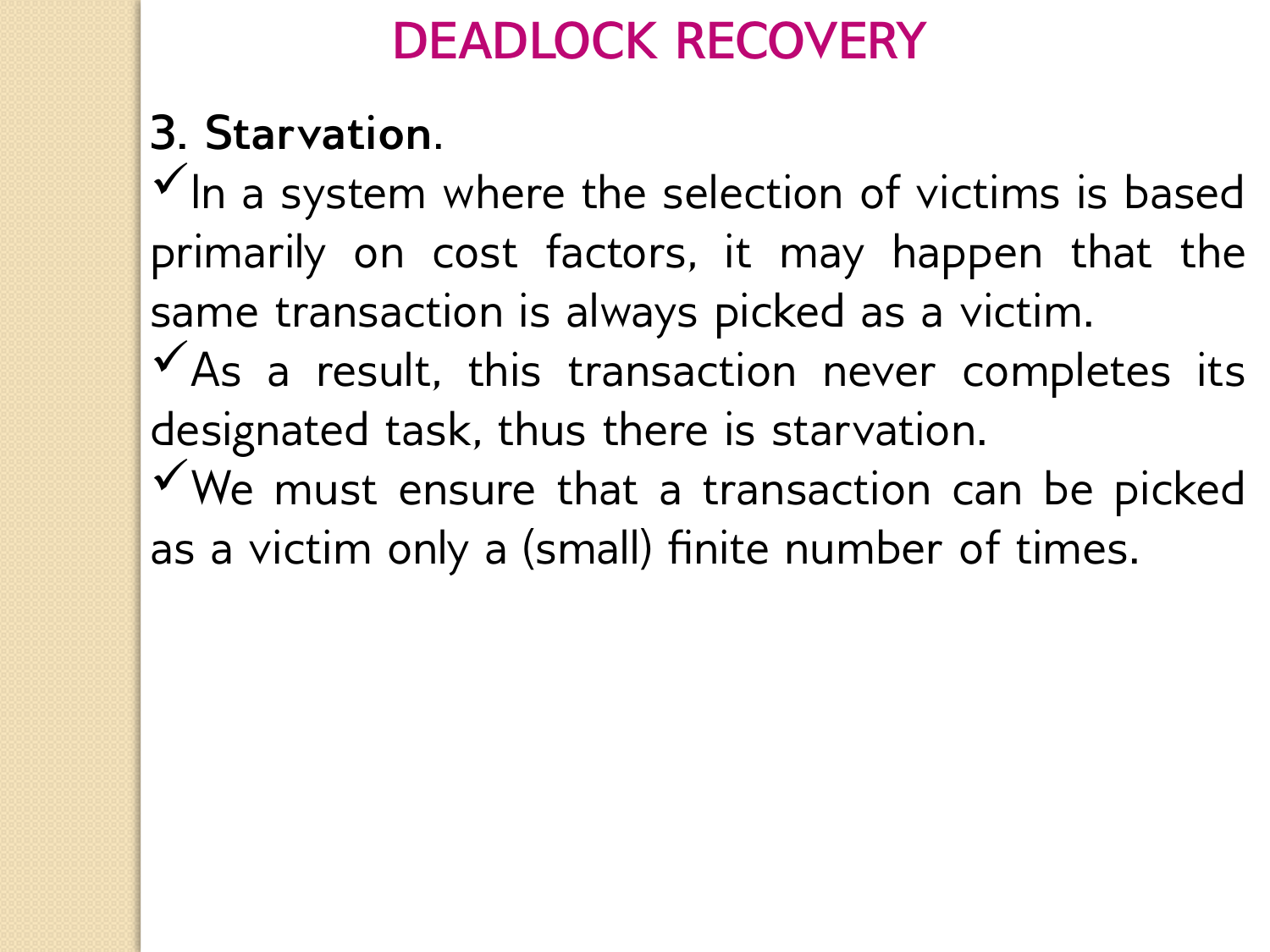

Deadlock Recovery
3. Starvation.
In a system where the selection of victims is based primarily on cost factors, it may happen that the same transaction is always picked as a victim.
As a result, this transaction never completes its designated task, thus there is starvation.
We must ensure that a transaction can be picked as a victim only a (small) finite number of times.